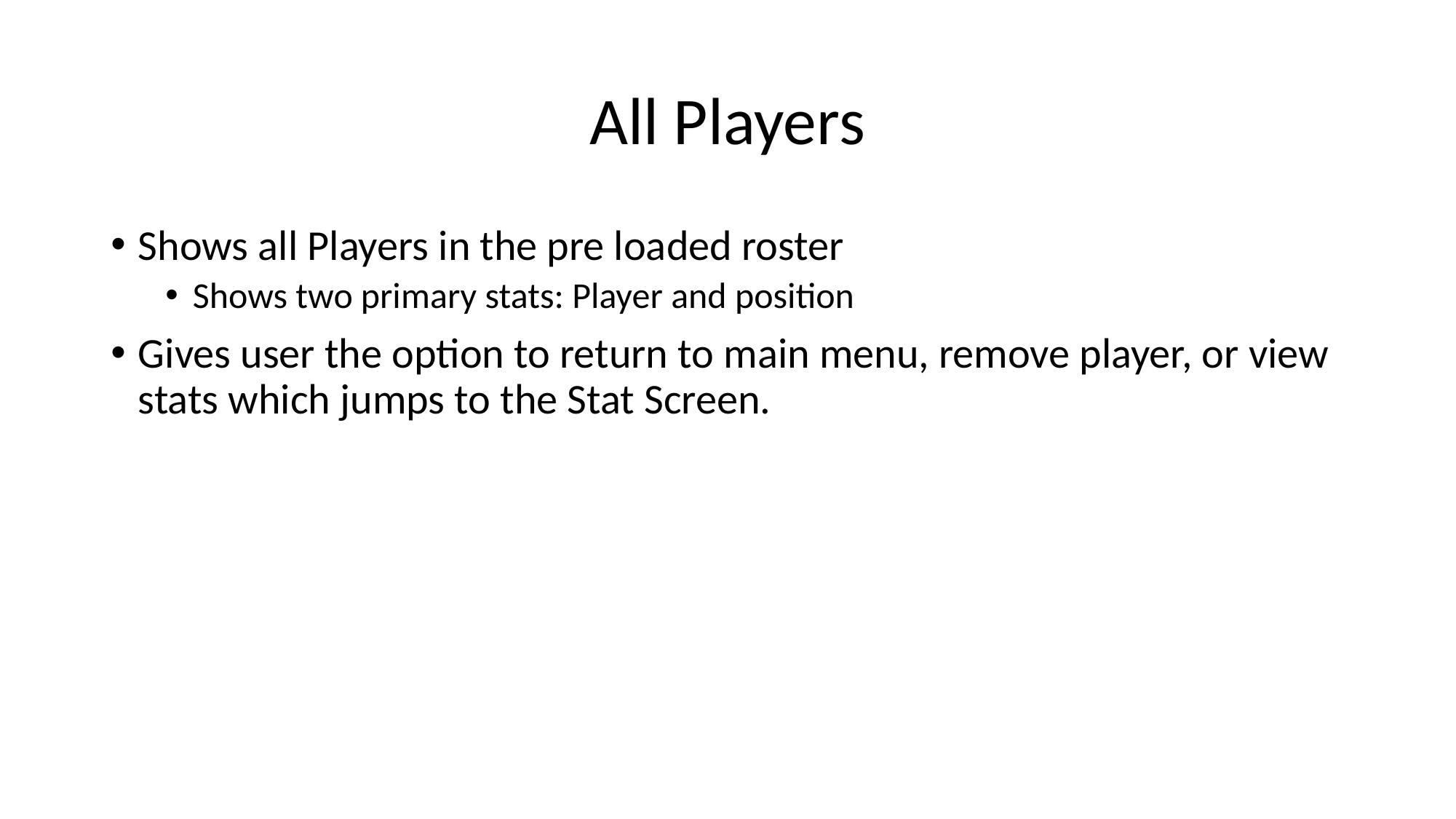

# All Players
Shows all Players in the pre loaded roster
Shows two primary stats: Player and position
Gives user the option to return to main menu, remove player, or view stats which jumps to the Stat Screen.